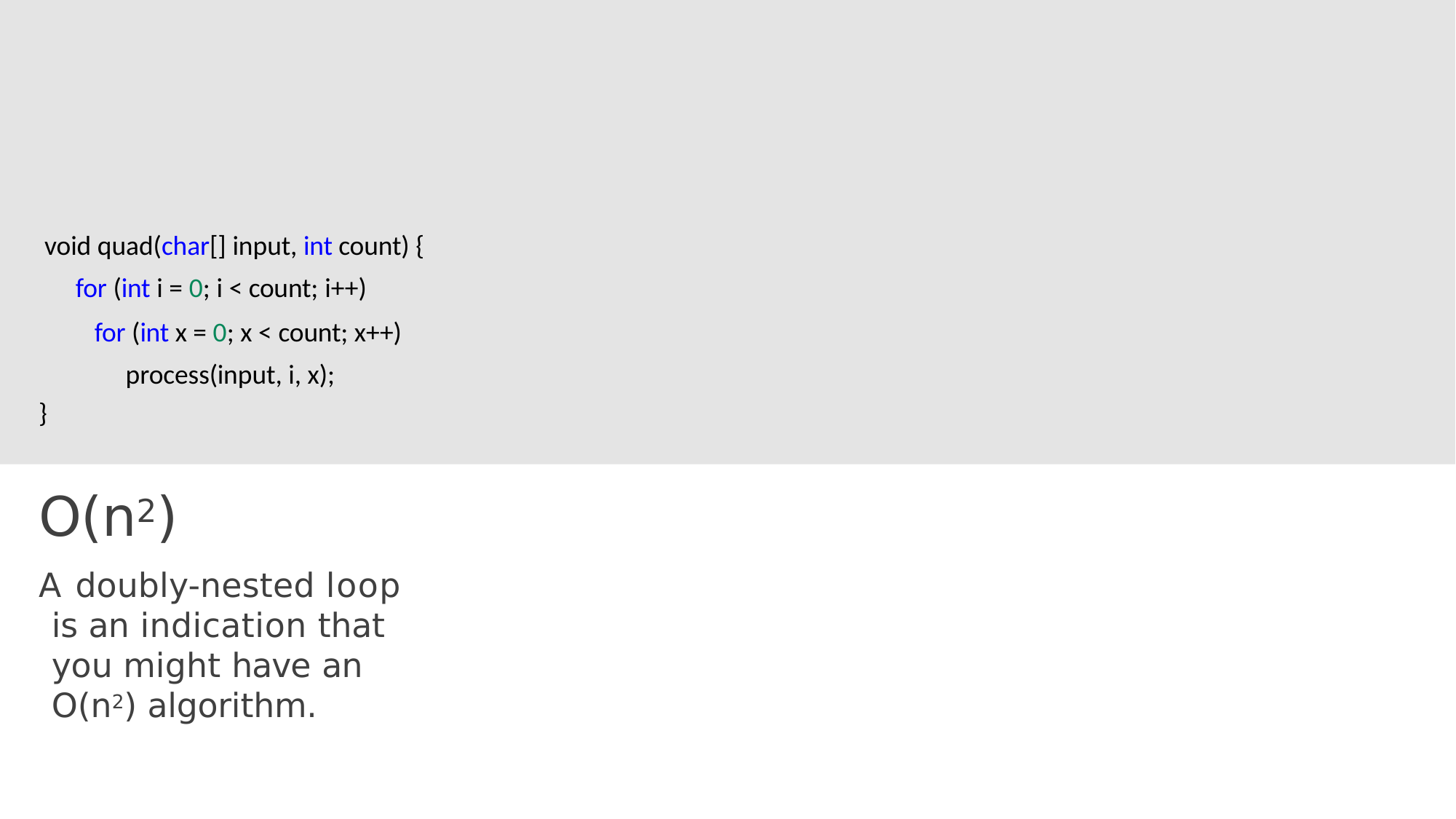

void quad(char[] input, int count) {  for (int i = 0; i < count; i++)
for (int x = 0; x < count; x++)  process(input, i, x);
}

O(n2)
A doubly-nested loop is an indication that you might have an O(n2) algorithm.
33